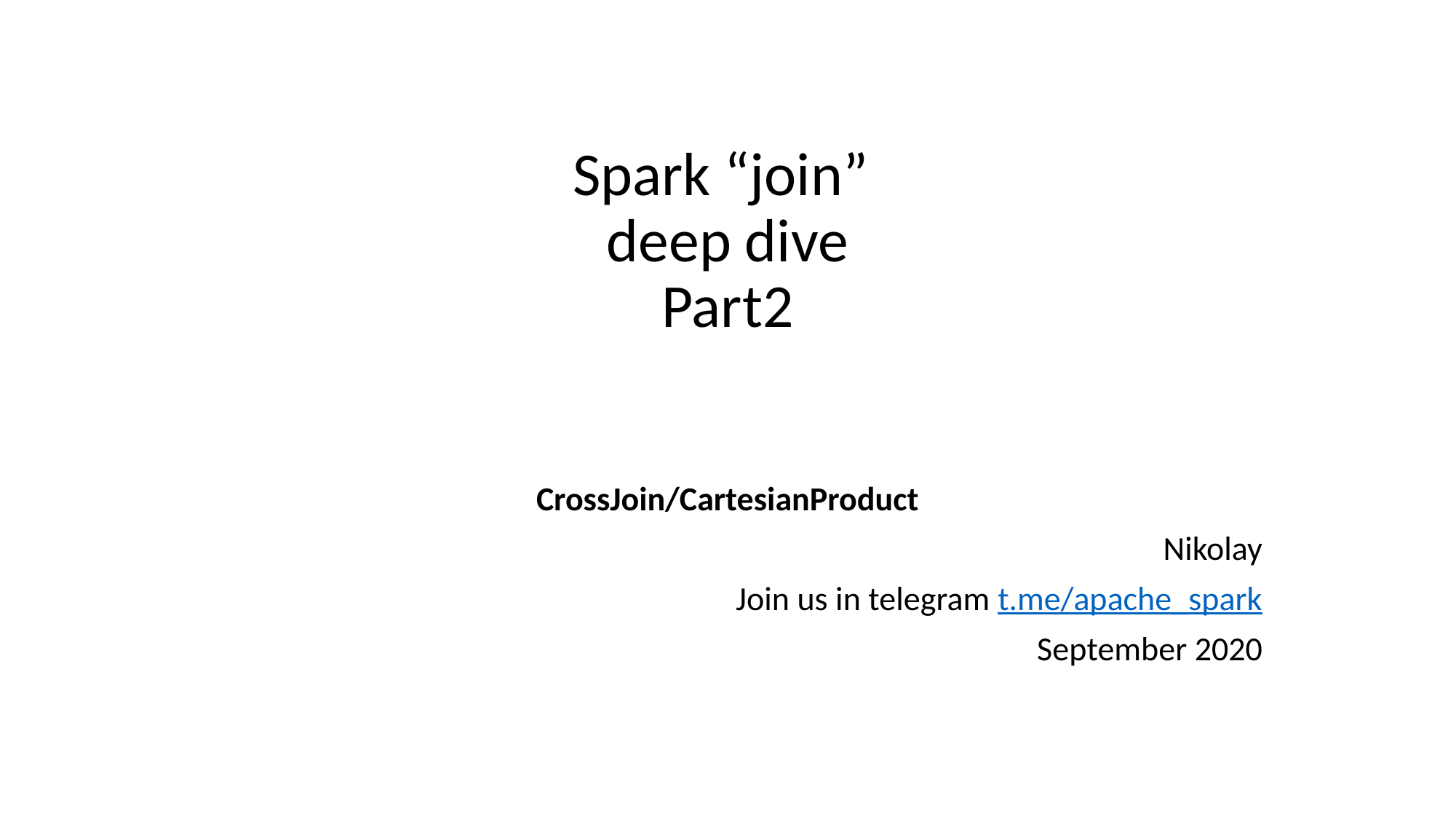

# Spark “join” deep dive Part2
CrossJoin/CartesianProduct
Nikolay
Join us in telegram t.me/apache_spark
September 2020